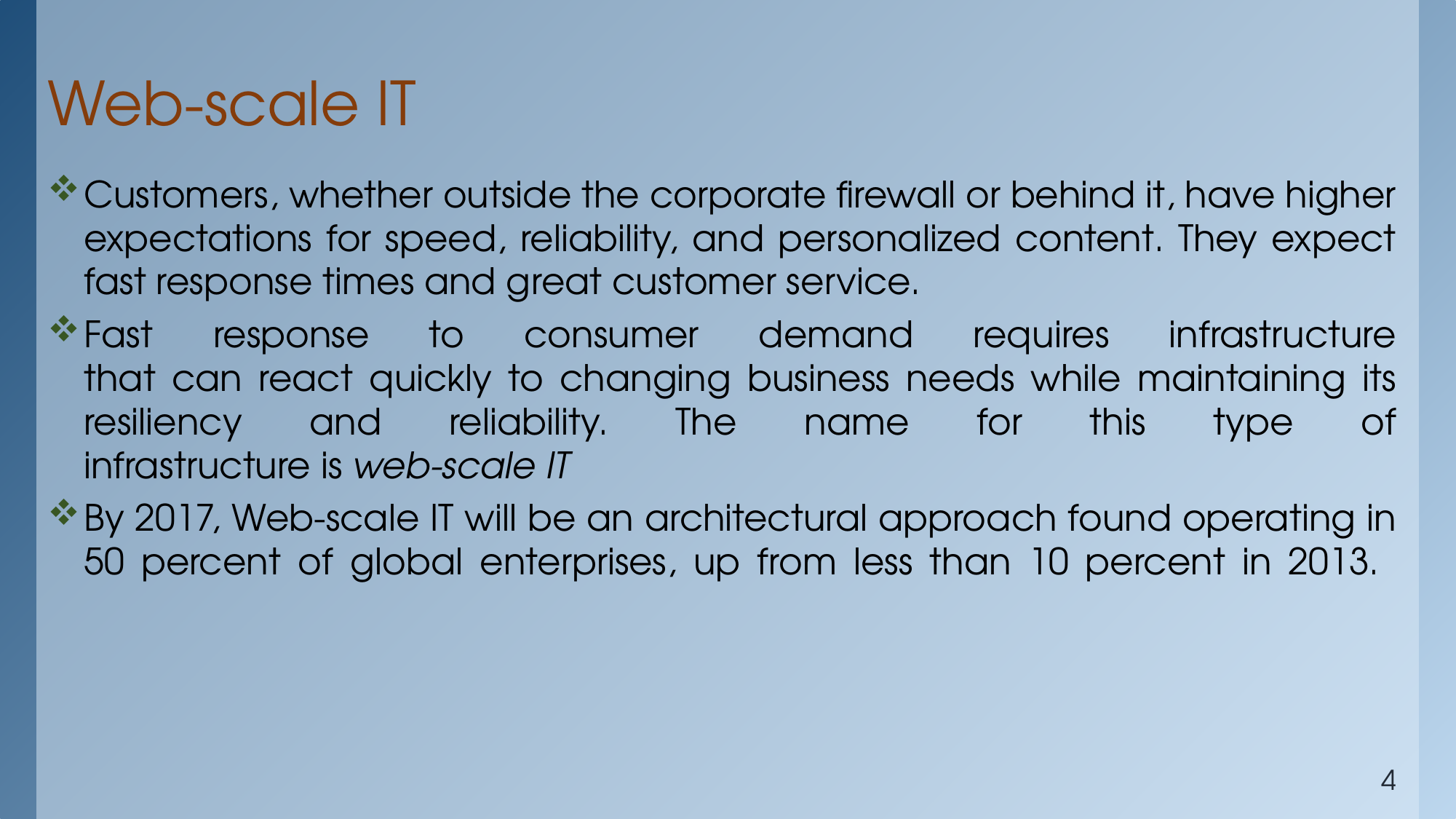

# Web-scale IT
Customers, whether outside the corporate firewall or behind it, have higher expectations for speed, reliability, and personalized content. They expect fast response times and great customer service.
Fast response to consumer demand requires infrastructure
that can react quickly to changing business needs while maintaining its resiliency and reliability. The name for this type of
infrastructure is web-scale IT
By 2017, Web-scale IT will be an architectural approach found operating in 50 percent of global enterprises, up from less than 10 percent in 2013.

4